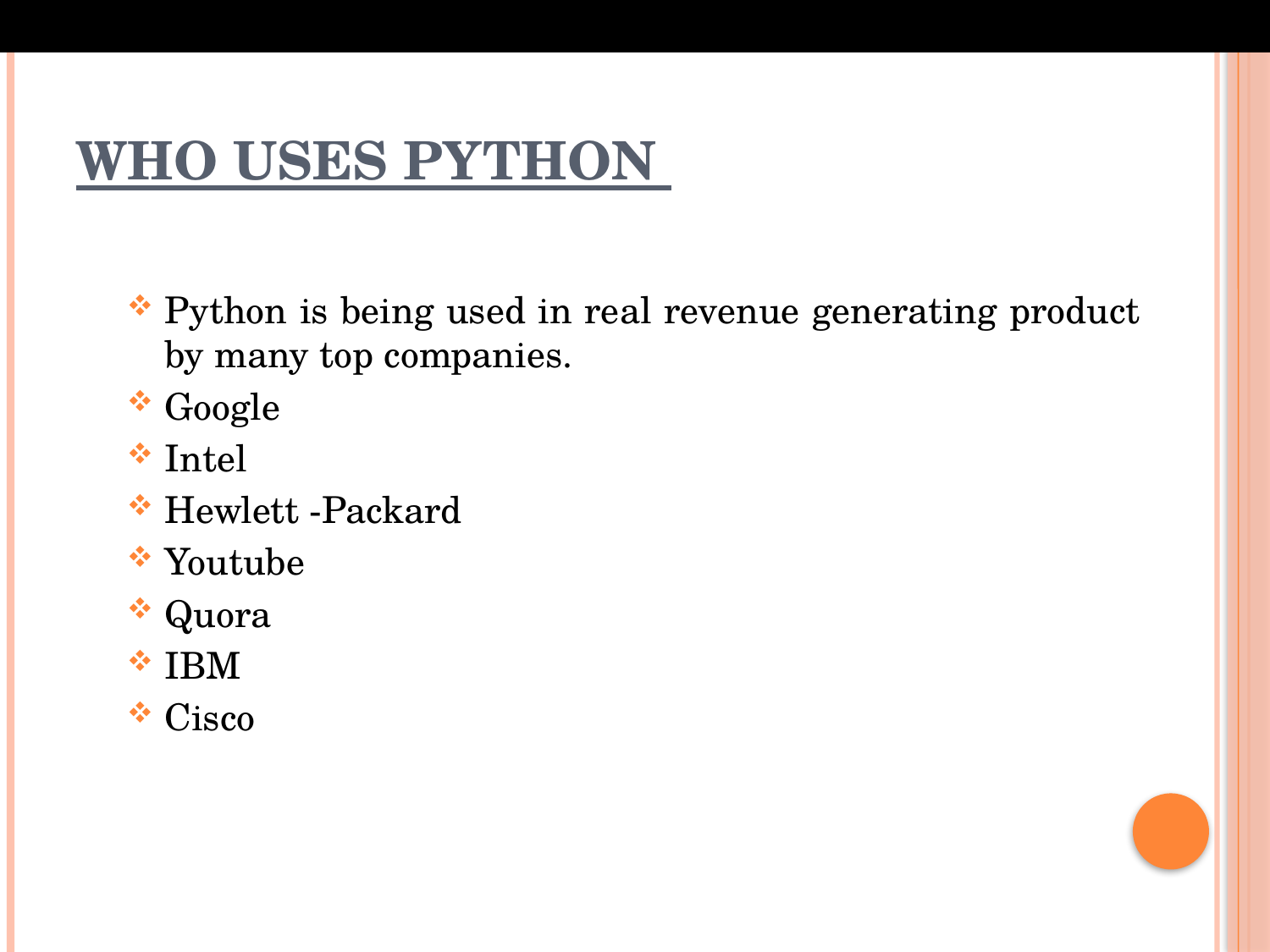

# Who uses python

Python is being used in real revenue generating product by many top companies.
Google
Intel
Hewlett -Packard
Youtube
Quora
IBM
Cisco